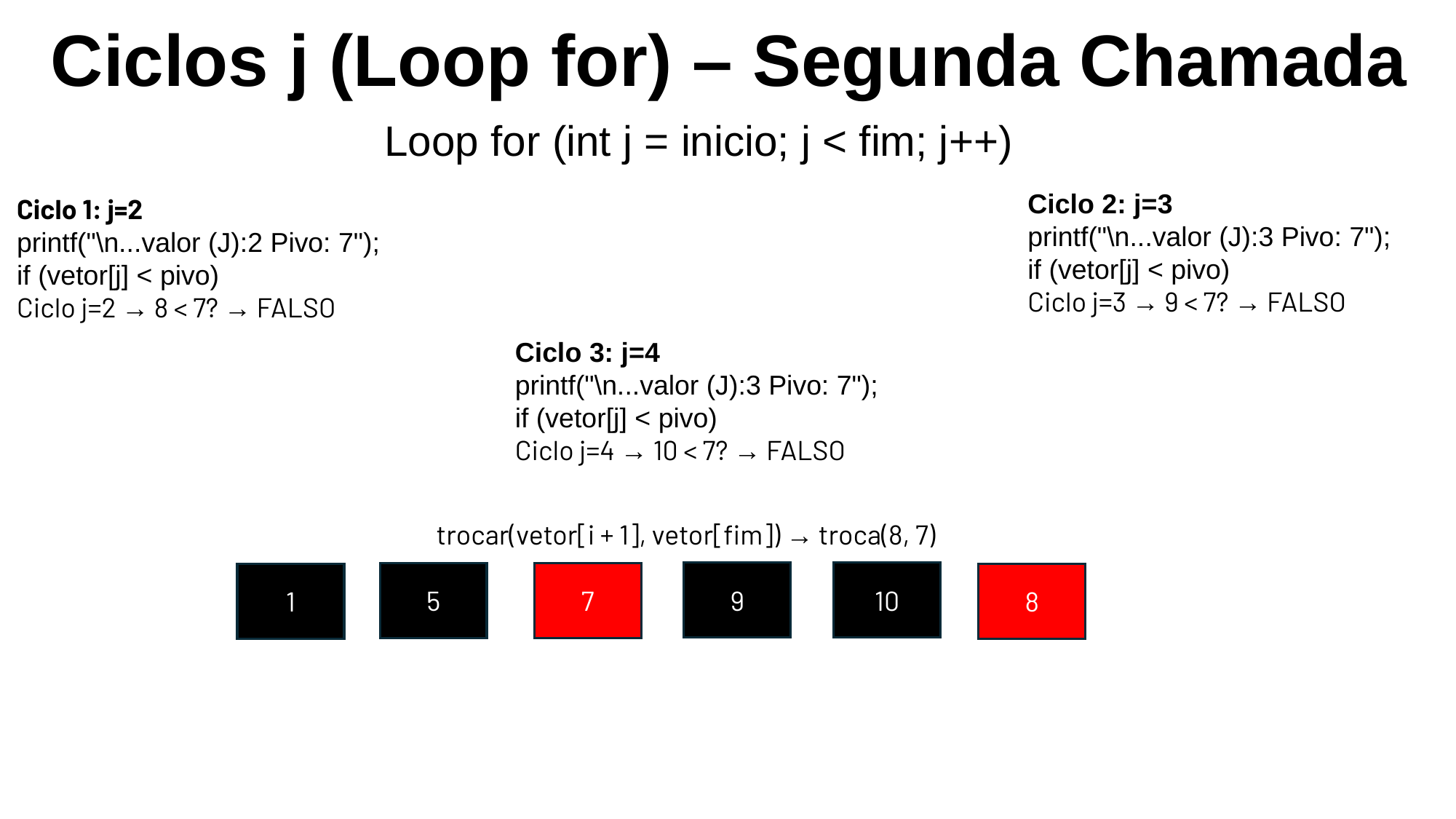

Ciclos j (Loop for) – Segunda Chamada
Loop for (int j = inicio; j < fim; j++)

Ciclo 1: j=2
printf("\n...valor (J):2 Pivo: 7");
if (vetor[j] < pivo)
Ciclo j=2 → 8 < 7? → FALSO

Ciclo 2: j=3
printf("\n...valor (J):3 Pivo: 7");
if (vetor[j] < pivo)
Ciclo j=3 → 9 < 7? → FALSO

Ciclo 3: j=4
printf("\n...valor (J):3 Pivo: 7");
if (vetor[j] < pivo)
Ciclo j=4 → 10 < 7? → FALSO

trocar(vetor[i + 1], vetor[fim]) → troca(8, 7)
9
10
5
7
1
8